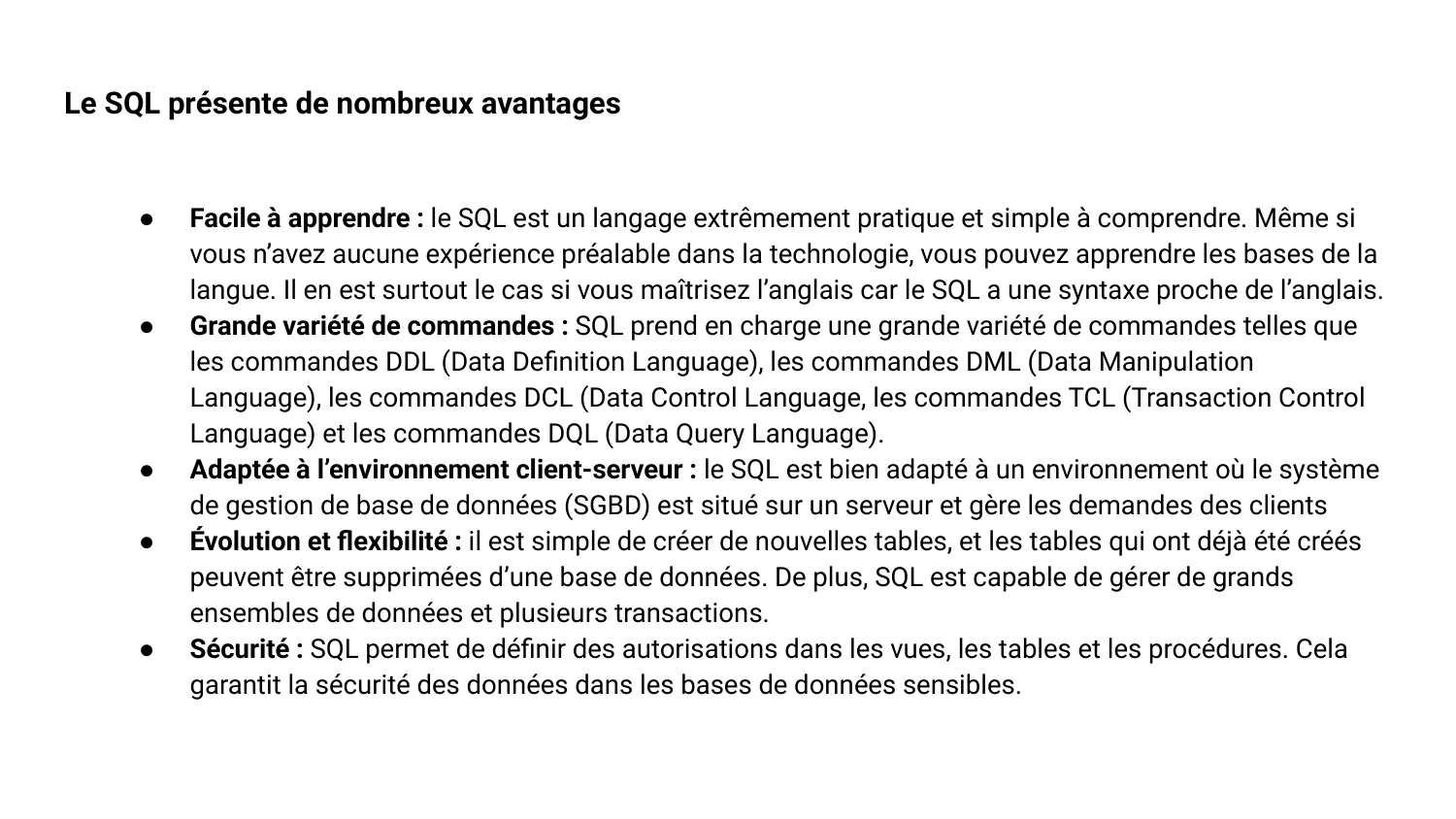

# Le SQL présente de nombreux avantages
Facile à apprendre : le SQL est un langage extrêmement pratique et simple à comprendre. Même si vous n’avez aucune expérience préalable dans la technologie, vous pouvez apprendre les bases de la langue. Il en est surtout le cas si vous maîtrisez l’anglais car le SQL a une syntaxe proche de l’anglais.
Grande variété de commandes : SQL prend en charge une grande variété de commandes telles que les commandes DDL (Data Definition Language), les commandes DML (Data Manipulation Language), les commandes DCL (Data Control Language, les commandes TCL (Transaction Control Language) et les commandes DQL (Data Query Language).
Adaptée à l’environnement client-serveur : le SQL est bien adapté à un environnement où le système de gestion de base de données (SGBD) est situé sur un serveur et gère les demandes des clients
Évolution et flexibilité : il est simple de créer de nouvelles tables, et les tables qui ont déjà été créés peuvent être supprimées d’une base de données. De plus, SQL est capable de gérer de grands ensembles de données et plusieurs transactions.
Sécurité : SQL permet de définir des autorisations dans les vues, les tables et les procédures. Cela garantit la sécurité des données dans les bases de données sensibles.